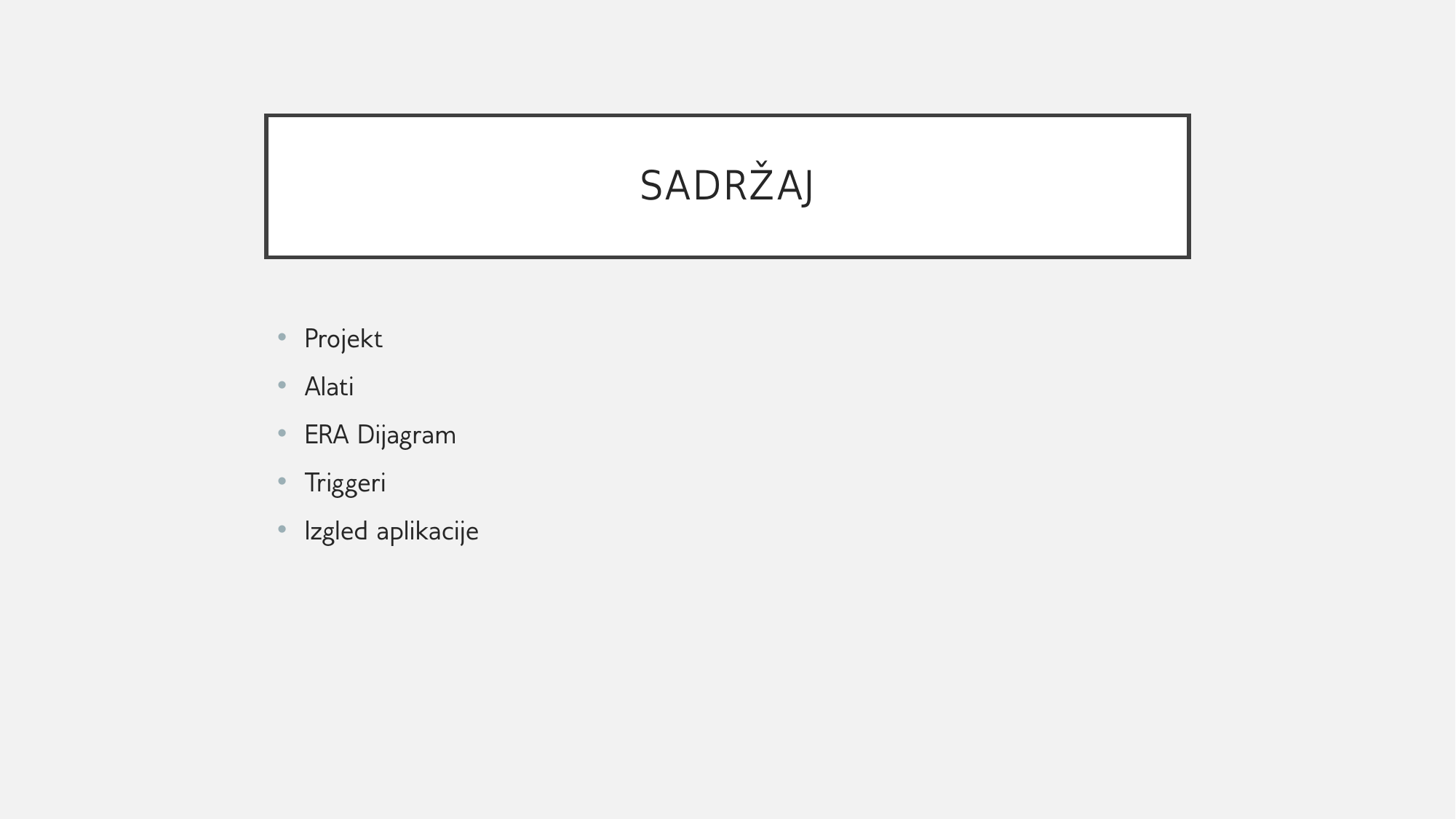

# Sadržaj
Projekt
Alati
ERA Dijagram
Triggeri
Izgled aplikacije